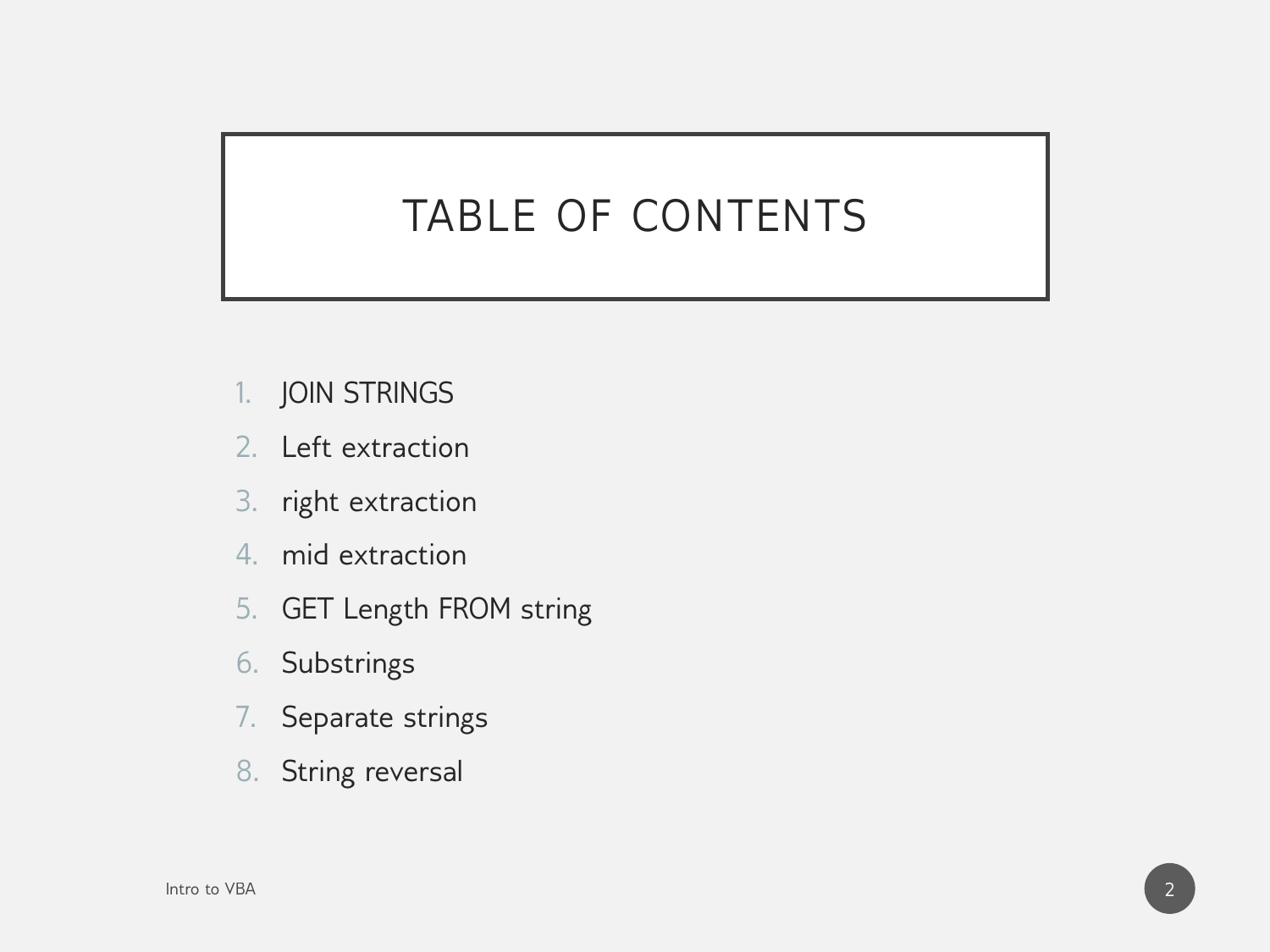

# Table of Contents
JOIN STRINGS
Left extraction
right extraction
mid extraction
GET Length FROM string
Substrings
Separate strings
String reversal

2
Intro to VBA